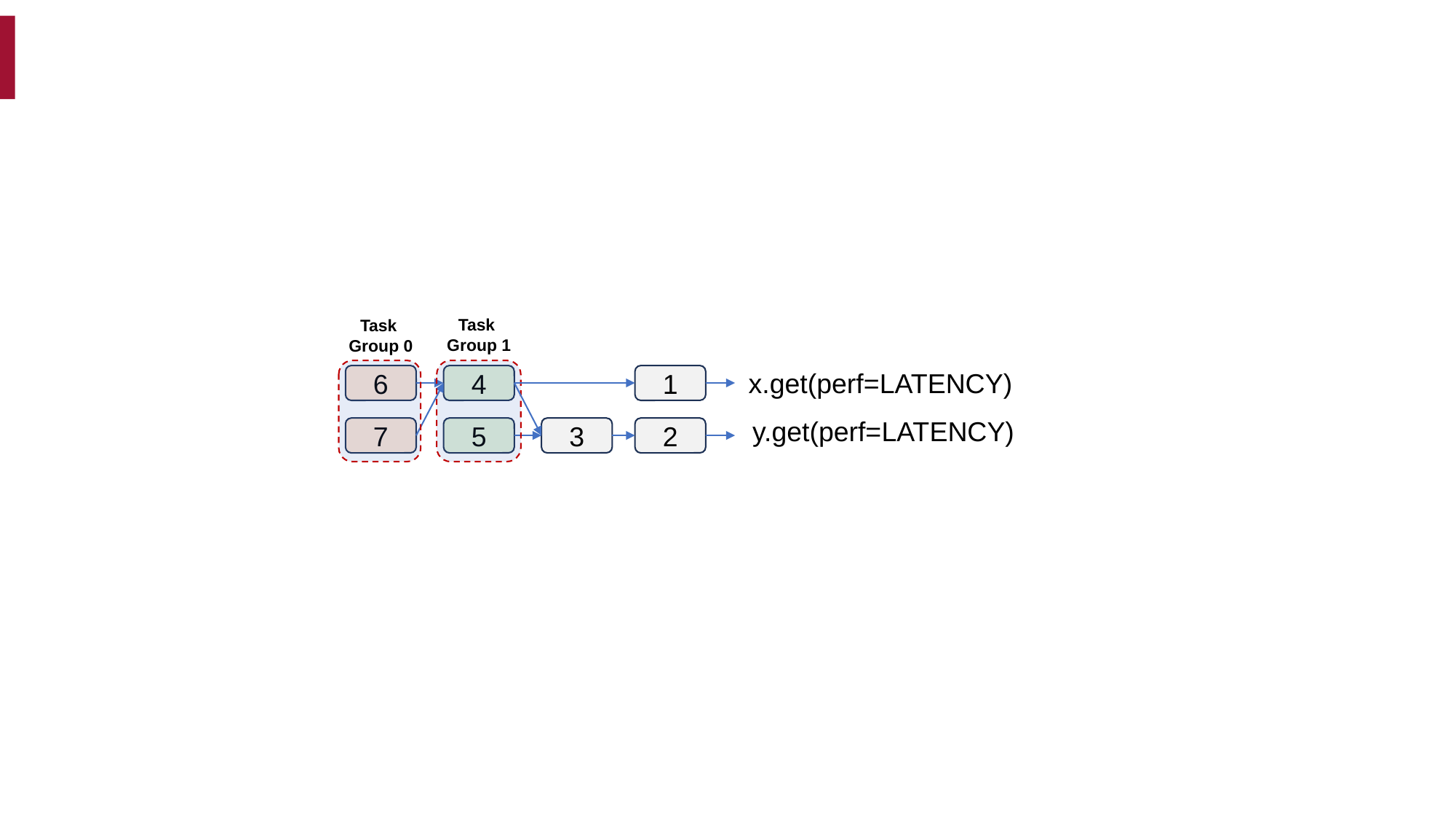

Task
Group 1
Task
Group 0

x.get(perf=LATENCY)
6
4
1
y.get(perf=LATENCY)
7
5
3
2